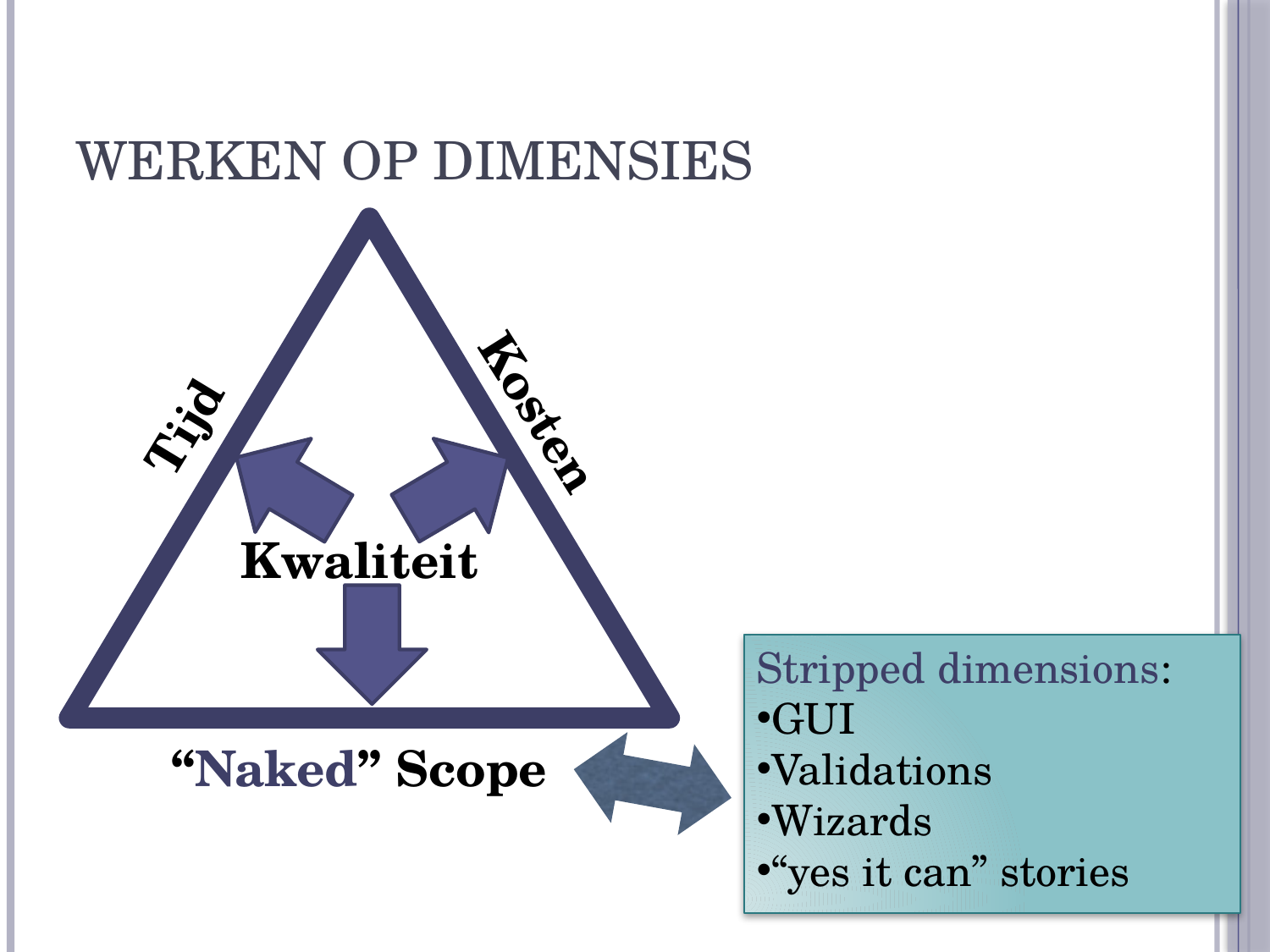

# Werken op dimensies

Tijd
Kosten

Kwaliteit

Stripped dimensions:
GUI
Validations
Wizards
“yes it can” stories

“Naked” Scope